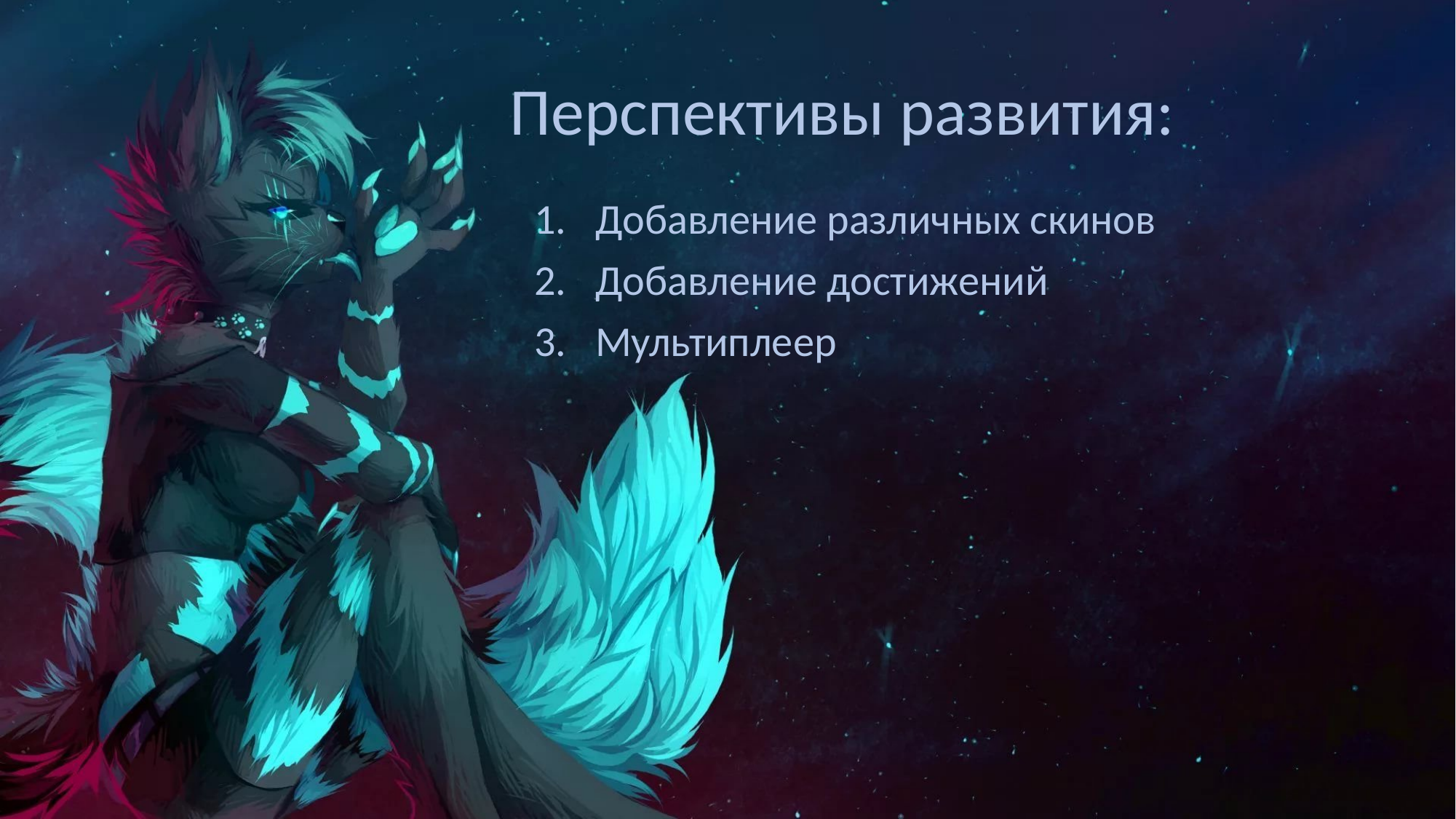

# Перспективы развития:
Добавление различных скинов
Добавление достижений
3.   Мультиплеер